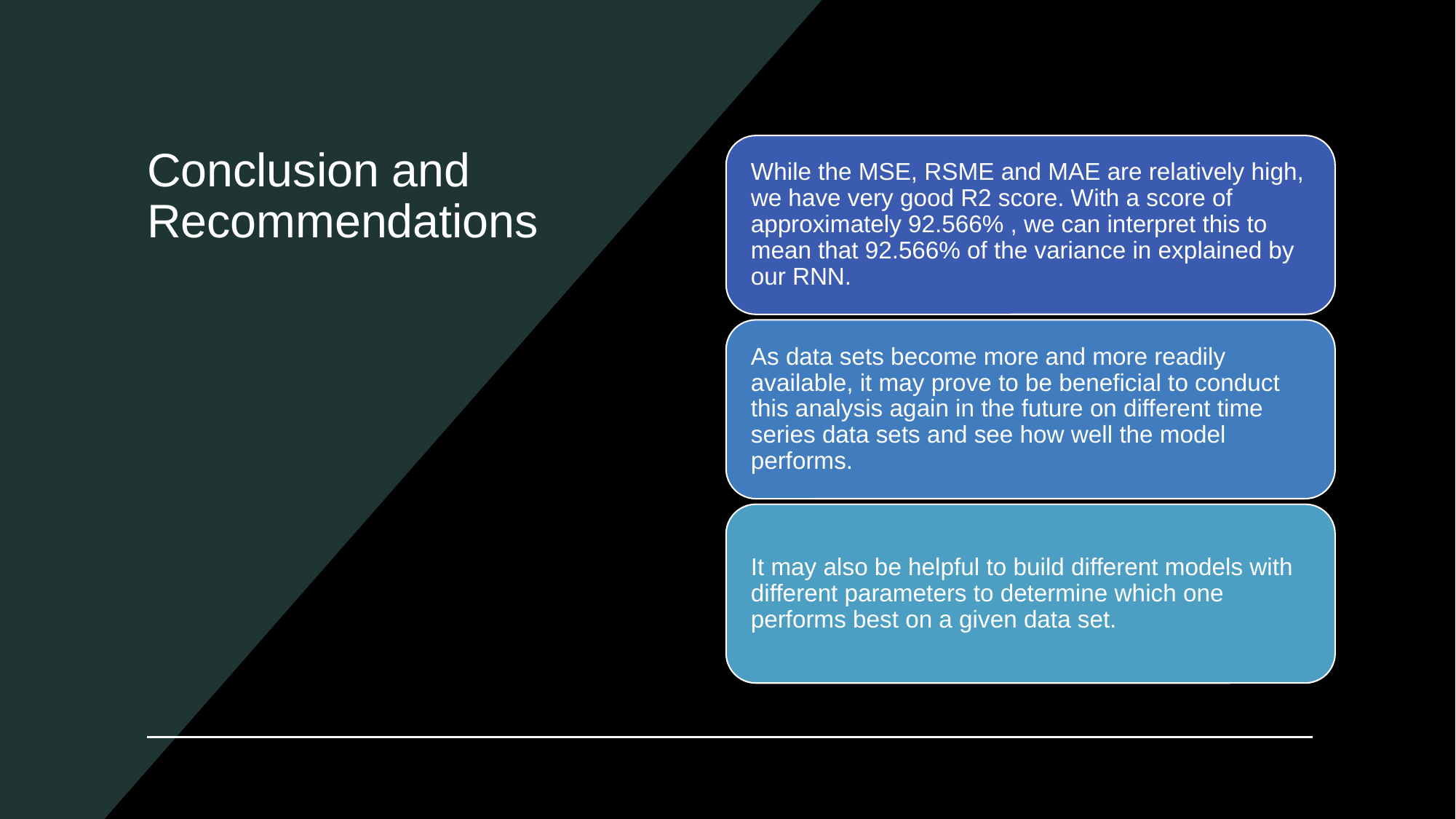

While the MSE, RSME and MAE are relatively high, we have very good R2 score. With a score of approximately 92.566% , we can interpret this to mean that 92.566% of the variance in explained by our RNN.
As data sets become more and more readily available, it may prove to be beneficial to conduct this analysis again in the future on different time series data sets and see how well the model performs.
It may also be helpful to build different models with different parameters to determine which one performs best on a given data set.
# Conclusion and Recommendations